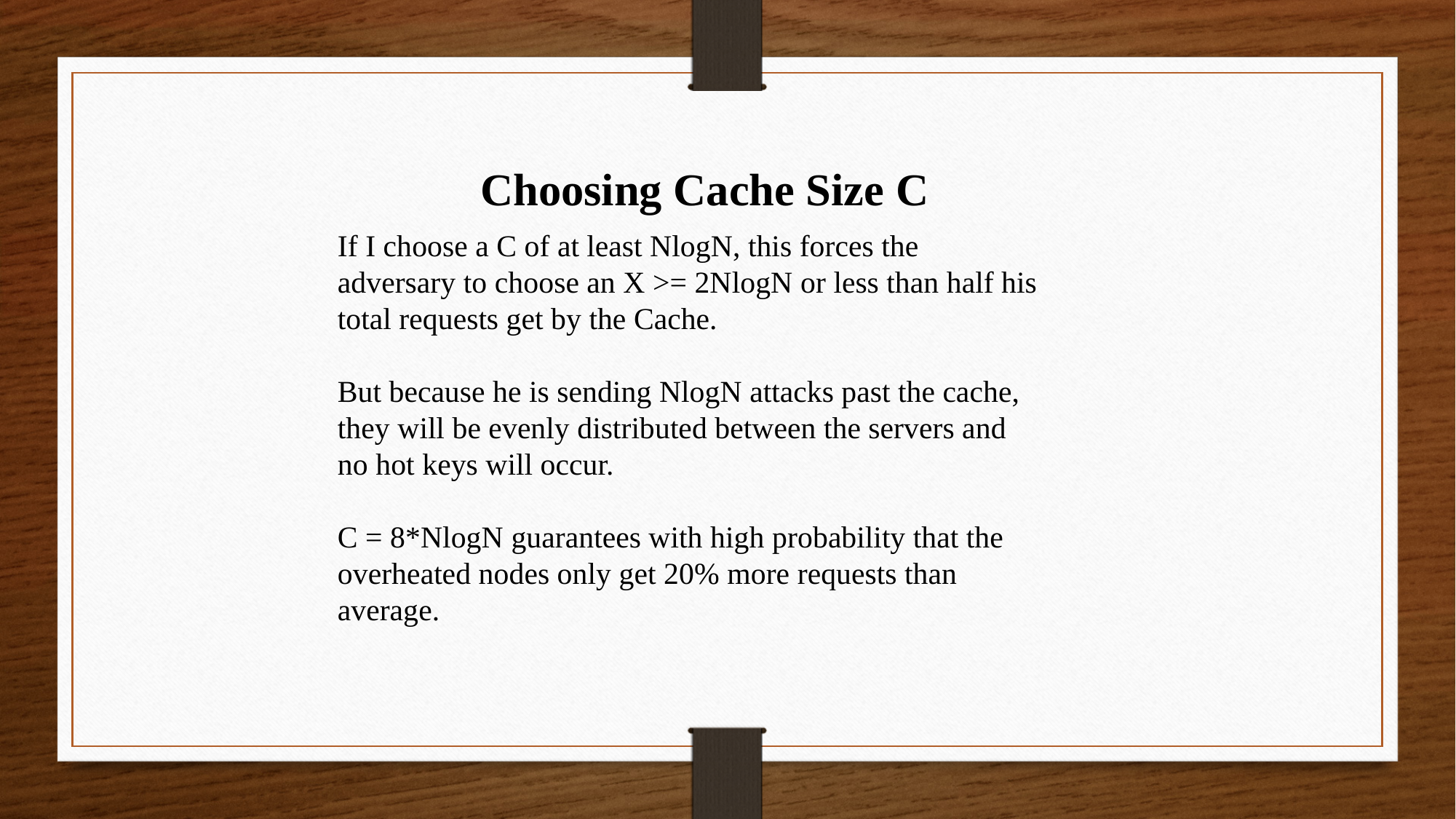

Choosing Cache Size C
If I choose a C of at least NlogN, this forces the adversary to choose an X >= 2NlogN or less than half his total requests get by the Cache.

But because he is sending NlogN attacks past the cache, they will be evenly distributed between the servers and no hot keys will occur.

C = 8*NlogN guarantees with high probability that the overheated nodes only get 20% more requests than average.